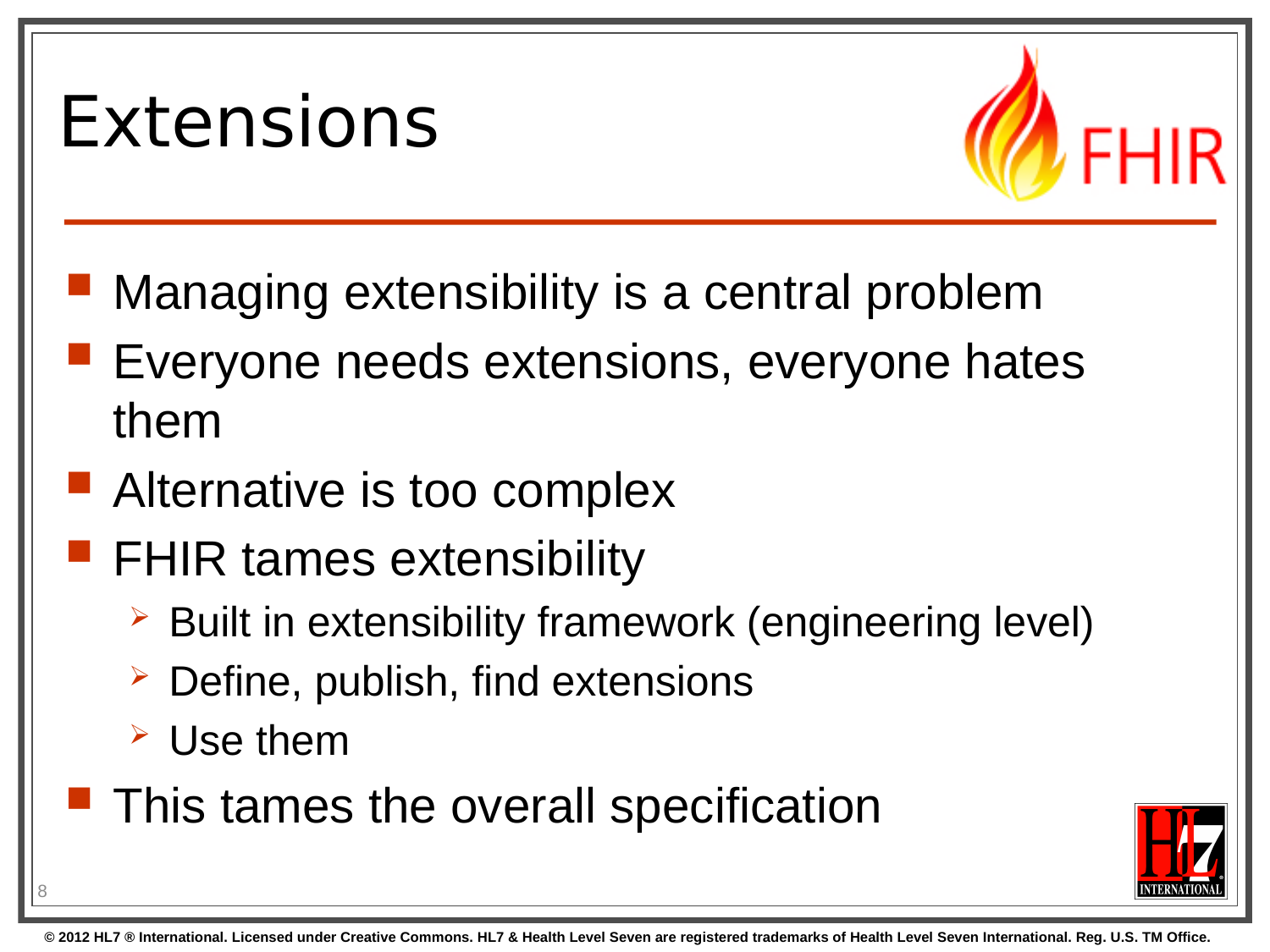

# Extensions
Managing extensibility is a central problem
Everyone needs extensions, everyone hates them
Alternative is too complex
FHIR tames extensibility
Built in extensibility framework (engineering level)
Define, publish, find extensions
Use them
This tames the overall specification
8